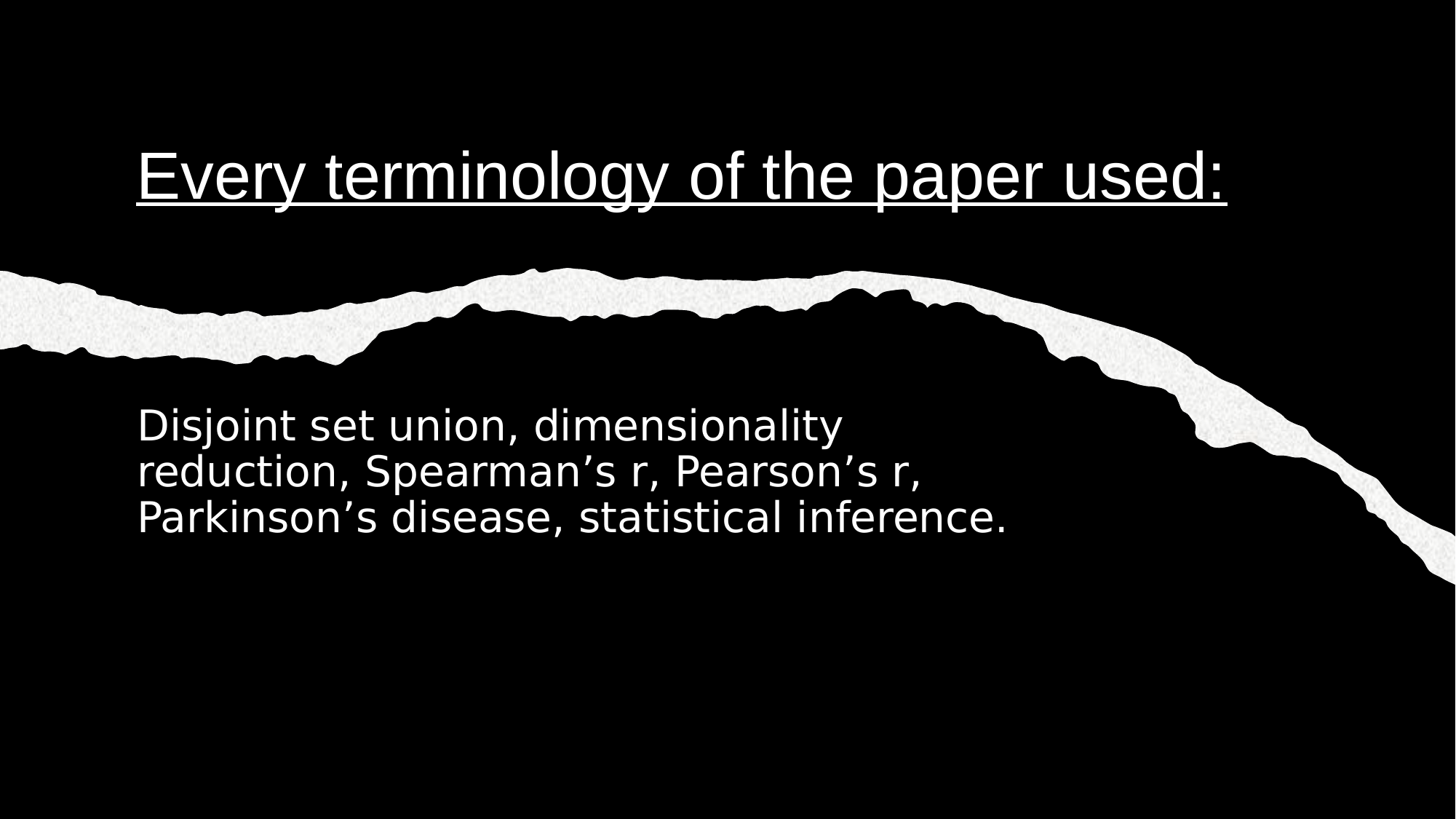

# Every terminology of the paper used:

Disjoint set union, dimensionality reduction, Spearman’s r, Pearson’s r, Parkinson’s disease, statistical inference.